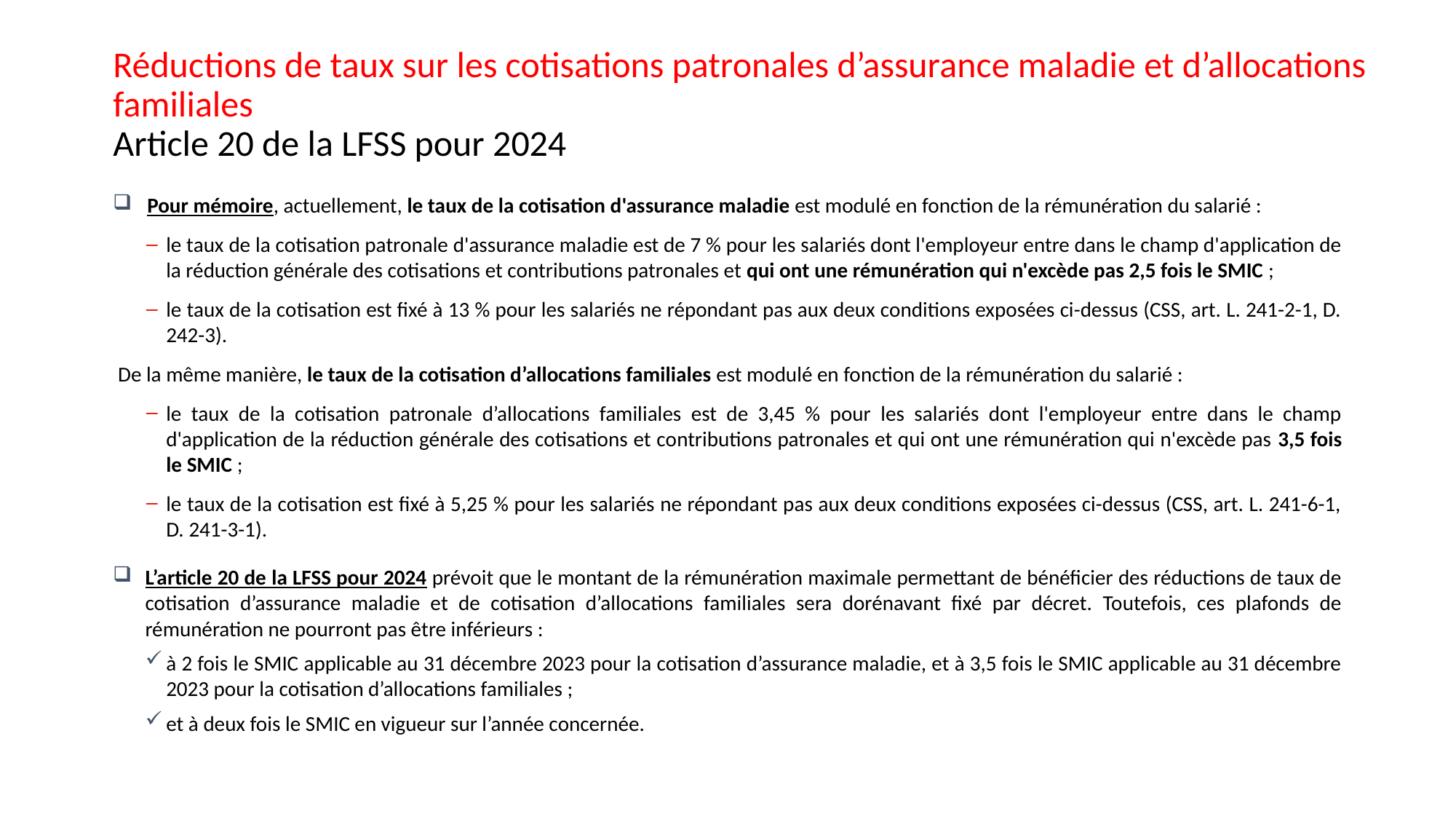

# Réductions de taux sur les cotisations patronales d’assurance maladie et d’allocations familiales Article 20 de la LFSS pour 2024
Pour mémoire, actuellement, le taux de la cotisation d'assurance maladie est modulé en fonction de la rémunération du salarié :
le taux de la cotisation patronale d'assurance maladie est de 7 % pour les salariés dont l'employeur entre dans le champ d'application de la réduction générale des cotisations et contributions patronales et qui ont une rémunération qui n'excède pas 2,5 fois le SMIC ;
le taux de la cotisation est fixé à 13 % pour les salariés ne répondant pas aux deux conditions exposées ci-dessus (CSS, art. L. 241-2-1, D. 242-3).
De la même manière, le taux de la cotisation d’allocations familiales est modulé en fonction de la rémunération du salarié :
le taux de la cotisation patronale d’allocations familiales est de 3,45 % pour les salariés dont l'employeur entre dans le champ d'application de la réduction générale des cotisations et contributions patronales et qui ont une rémunération qui n'excède pas 3,5 fois le SMIC ;
le taux de la cotisation est fixé à 5,25 % pour les salariés ne répondant pas aux deux conditions exposées ci-dessus (CSS, art. L. 241-6-1, D. 241-3-1).
L’article 20 de la LFSS pour 2024 prévoit que le montant de la rémunération maximale permettant de bénéficier des réductions de taux de cotisation d’assurance maladie et de cotisation d’allocations familiales sera dorénavant fixé par décret. Toutefois, ces plafonds de rémunération ne pourront pas être inférieurs :
à 2 fois le SMIC applicable au 31 décembre 2023 pour la cotisation d’assurance maladie, et à 3,5 fois le SMIC applicable au 31 décembre 2023 pour la cotisation d’allocations familiales ;
et à deux fois le SMIC en vigueur sur l’année concernée.